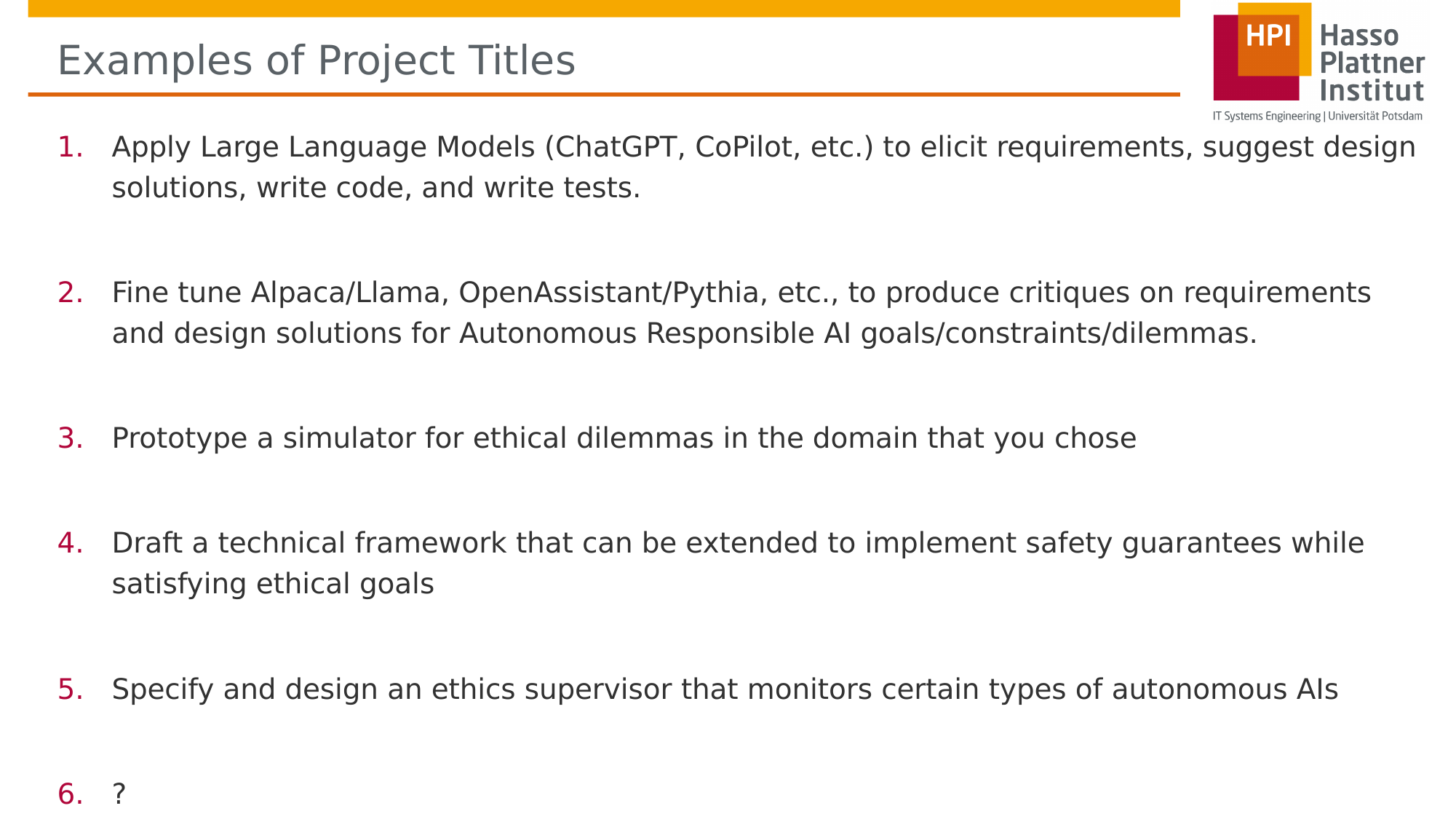

# Examples of Project Titles
Apply Large Language Models (ChatGPT, CoPilot, etc.) to elicit requirements, suggest design solutions, write code, and write tests.

Fine tune Alpaca/Llama, OpenAssistant/Pythia, etc., to produce critiques on requirements and design solutions for Autonomous Responsible AI goals/constraints/dilemmas.

Prototype a simulator for ethical dilemmas in the domain that you chose

Draft a technical framework that can be extended to implement safety guarantees while satisfying ethical goals

Specify and design an ethics supervisor that monitors certain types of autonomous AIs

?